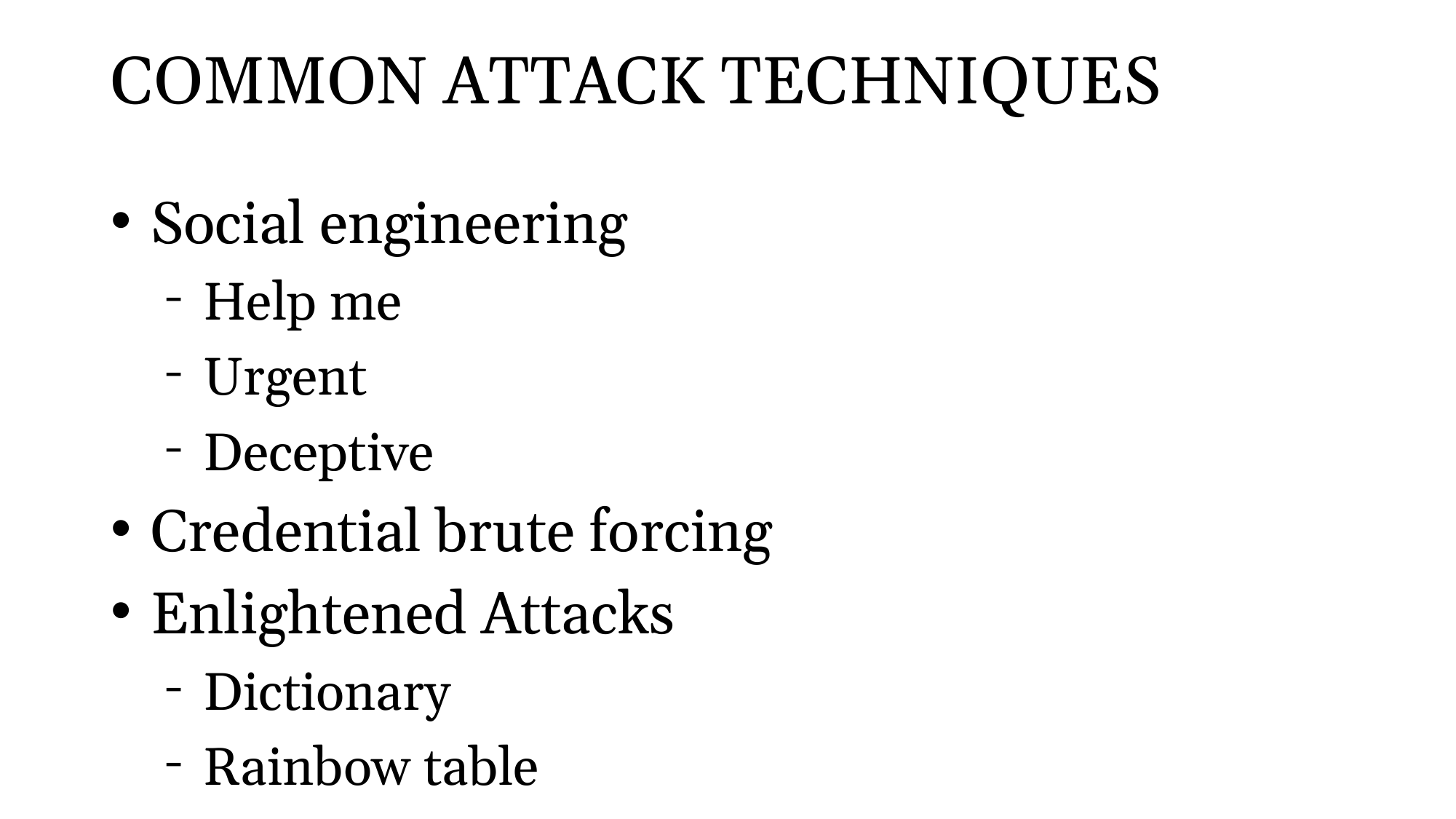

# COMMON ATTACK TECHNIQUES
Social engineering
Help me
Urgent
Deceptive
Credential brute forcing
Enlightened Attacks
Dictionary
Rainbow table